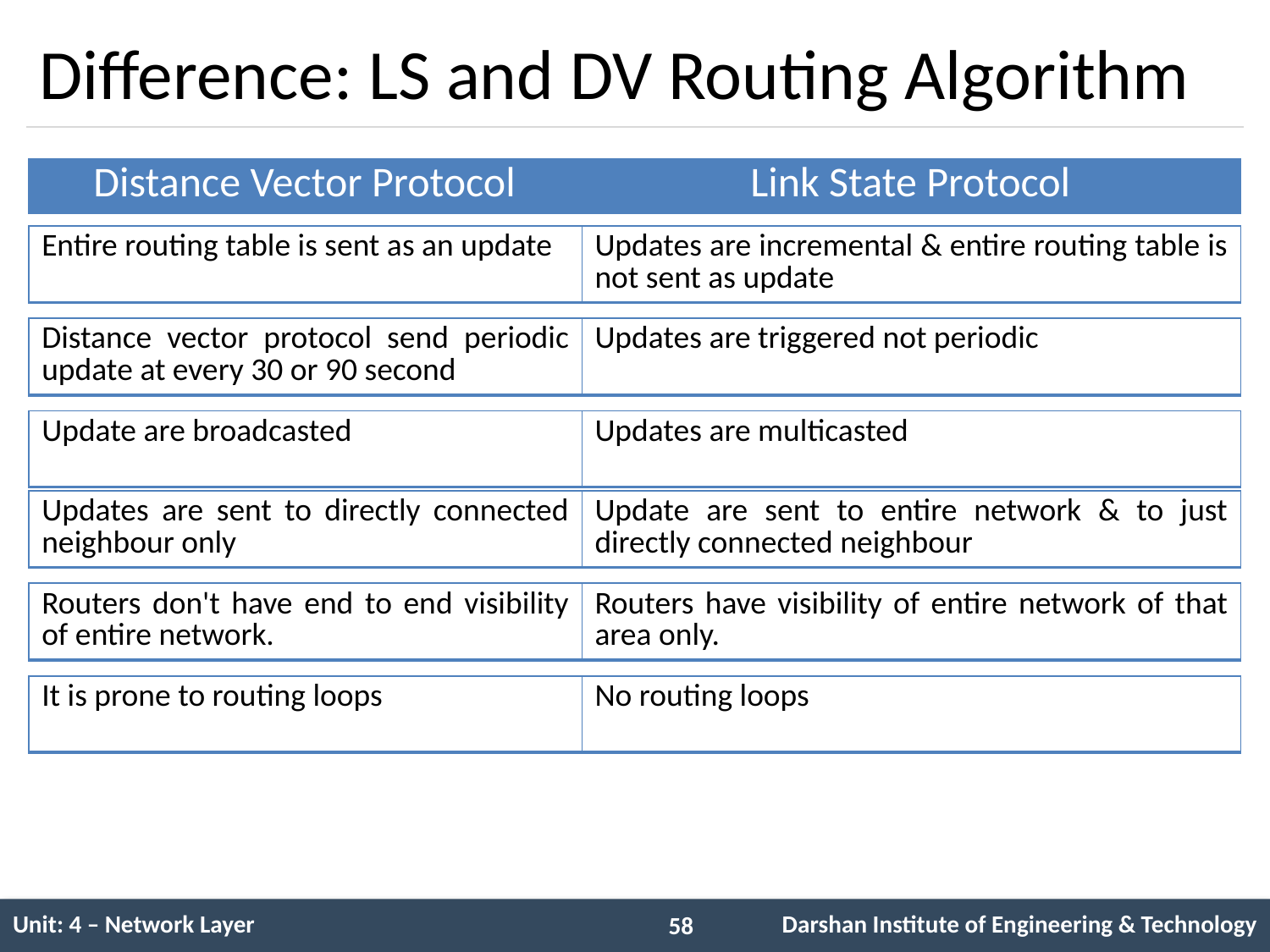

# Difference: LS and DV Routing Algorithm

| Distance Vector Protocol | Link State Protocol |
| --- | --- |
| Entire routing table is sent as an update | Updates are incremental & entire routing table is not sent as update |
| --- | --- |
| Distance vector protocol send periodic update at every 30 or 90 second | Updates are triggered not periodic |
| --- | --- |
| Update are broadcasted | Updates are multicasted |
| --- | --- |
| Updates are sent to directly connected neighbour only | Update are sent to entire network & to just directly connected neighbour |
| --- | --- |
| Routers don't have end to end visibility of entire network. | Routers have visibility of entire network of that area only. |
| --- | --- |
| It is prone to routing loops | No routing loops |
| --- | --- |